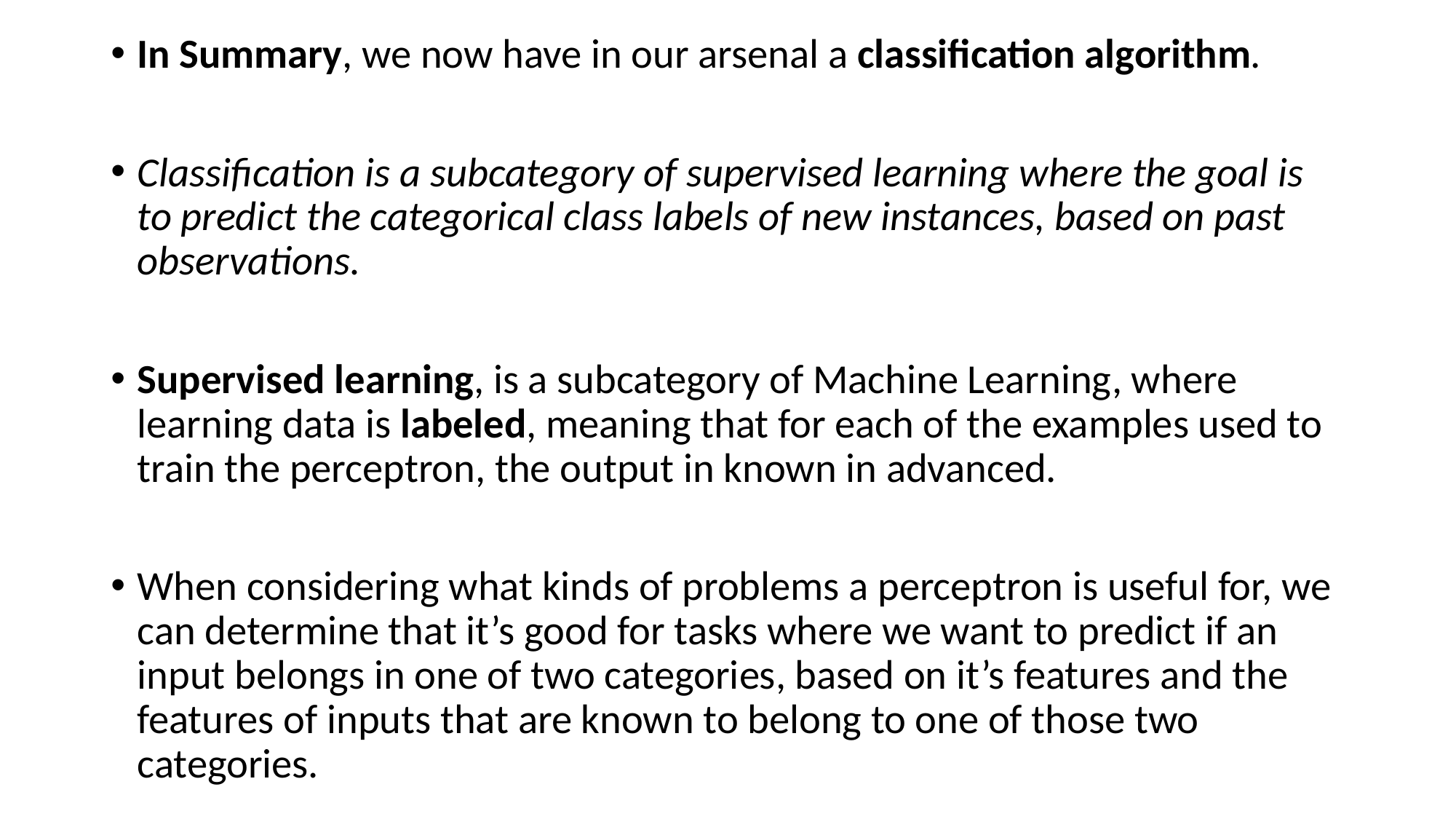

In Summary, we now have in our arsenal a classification algorithm.

Classification is a subcategory of supervised learning where the goal is to predict the categorical class labels of new instances, based on past observations.

Supervised learning, is a subcategory of Machine Learning, where learning data is labeled, meaning that for each of the examples used to train the perceptron, the output in known in advanced.

When considering what kinds of problems a perceptron is useful for, we can determine that it’s good for tasks where we want to predict if an input belongs in one of two categories, based on it’s features and the features of inputs that are known to belong to one of those two categories.